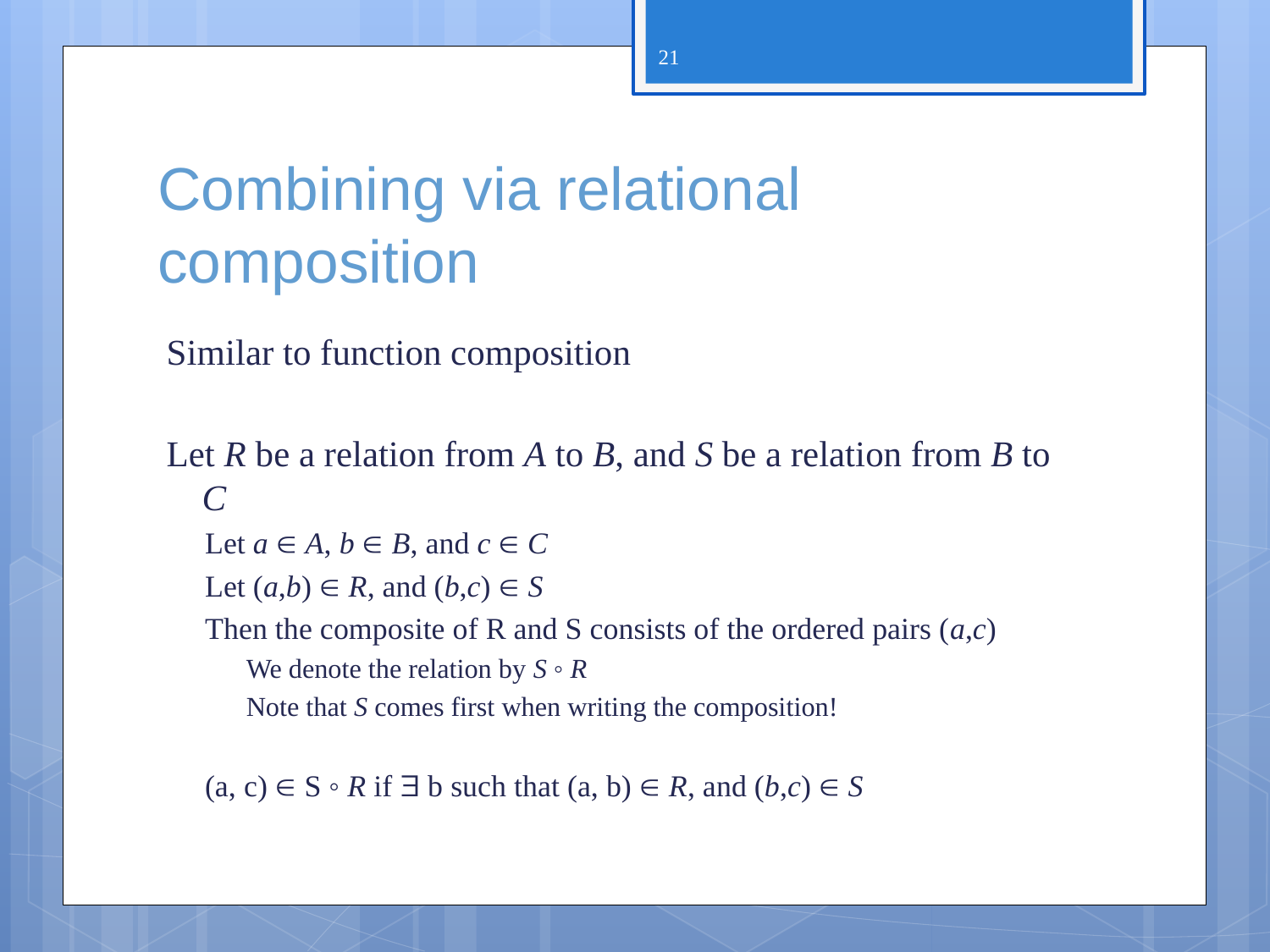

21
# Combining via relational composition
Similar to function composition

Let R be a relation from A to B, and S be a relation from B to C
Let a ∈ A, b ∈ B, and c ∈ C
Let (a,b) ∈ R, and (b,c) ∈ S
Then the composite of R and S consists of the ordered pairs (a,c)
We denote the relation by S ◦ R
Note that S comes first when writing the composition!

(a, c) ∈ S ◦ R if ∃ b such that (a, b) ∈ R, and (b,c) ∈ S